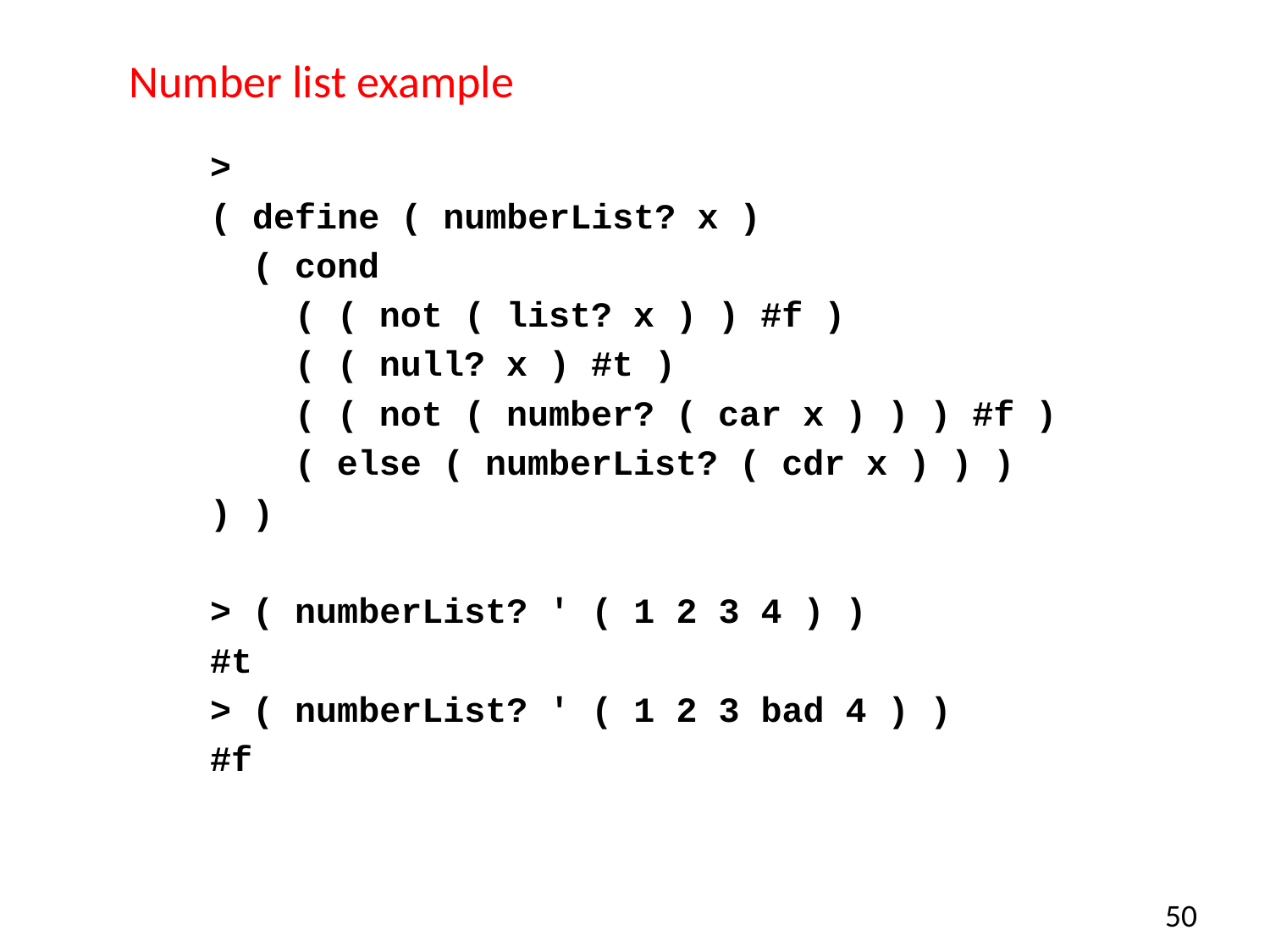

# Number list example
>
( define ( numberList? x )
  ( cond
    ( ( not ( list? x ) ) #f )
    ( ( null? x ) #t )
    ( ( not ( number? ( car x ) ) ) #f )
    ( else ( numberList? ( cdr x ) ) )
) )

> ( numberList? ' ( 1 2 3 4 ) )
#t
> ( numberList? ' ( 1 2 3 bad 4 ) )
#f
50